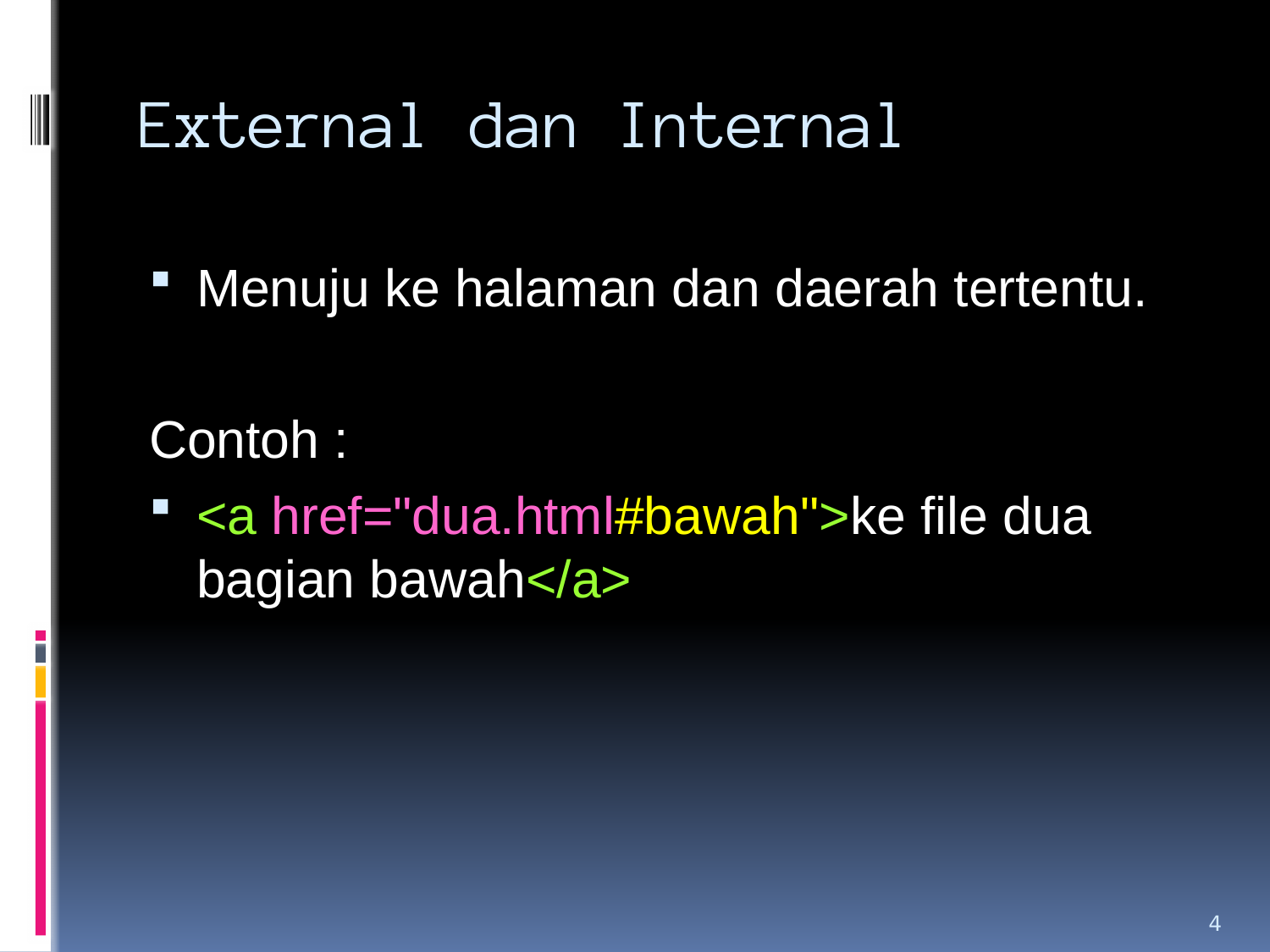

# External dan Internal
Menuju ke halaman dan daerah tertentu.

Contoh :
<a href="dua.html#bawah">ke file dua bagian bawah</a>
4